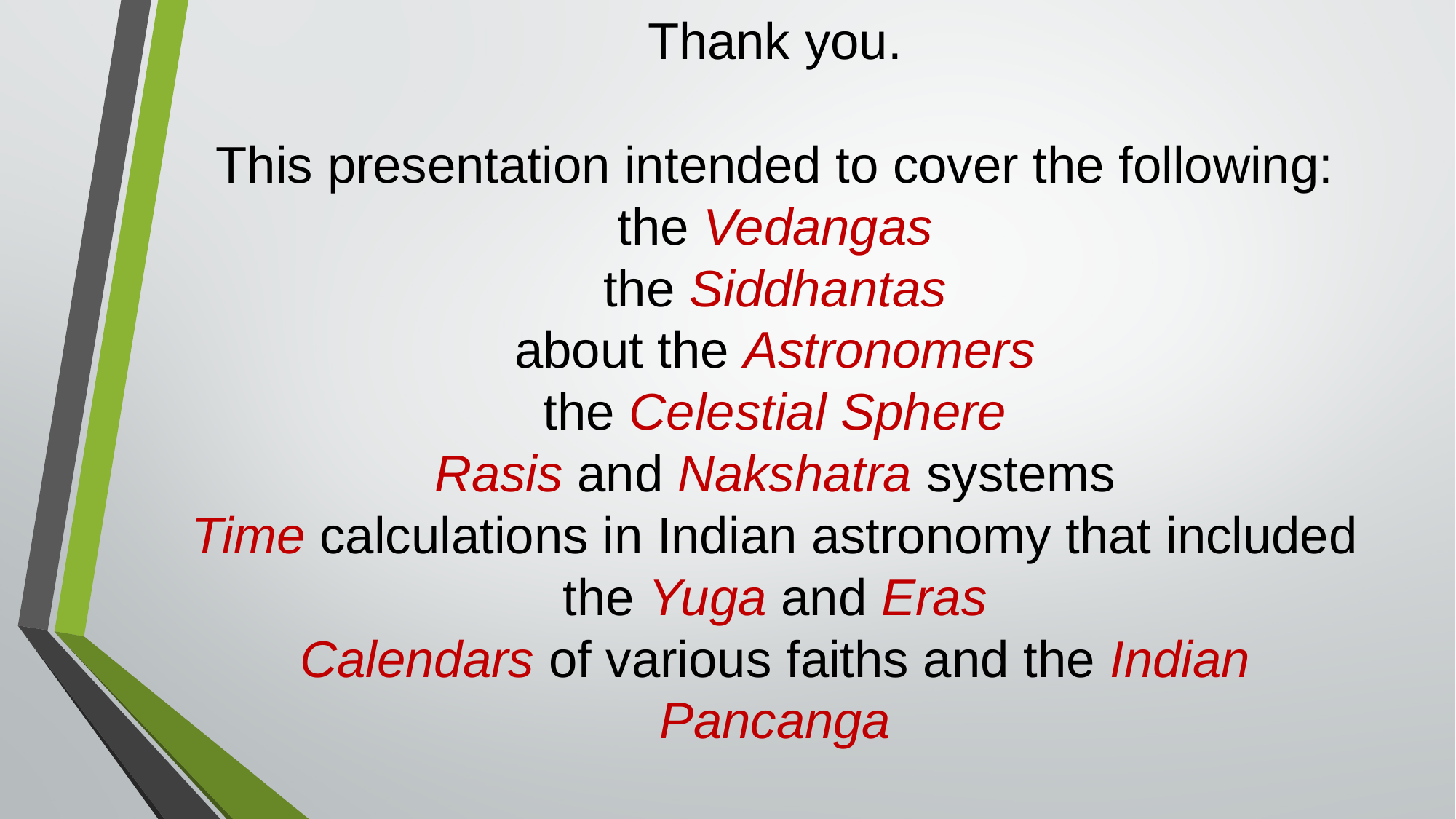

# Thank you. This presentation intended to cover the following: the Vedangas the Siddhantas about the Astronomers the Celestial Sphere Rasis and Nakshatra systems Time calculations in Indian astronomy that included the Yuga and Eras Calendars of various faiths and the Indian Pancanga